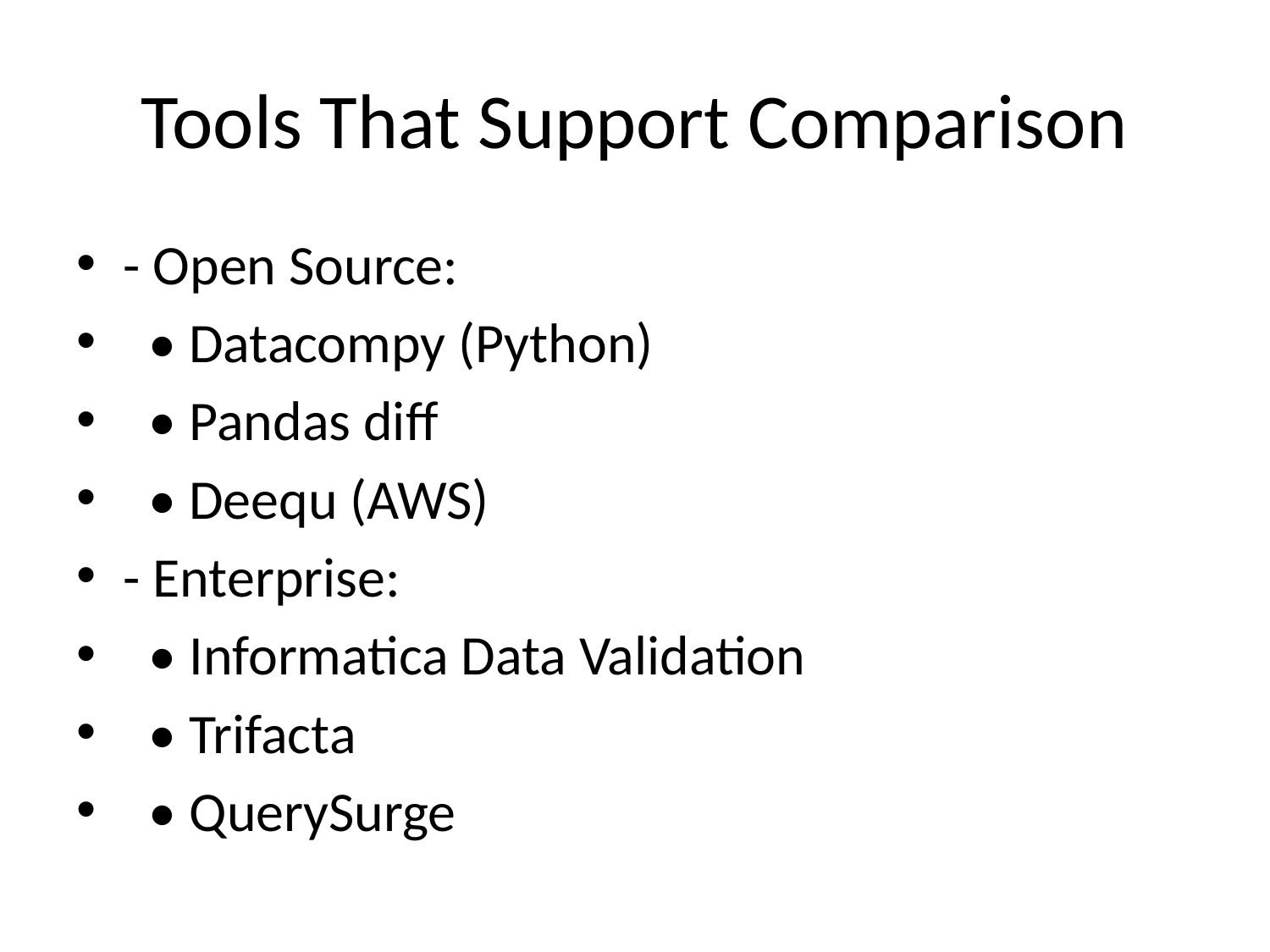

# Tools That Support Comparison
- Open Source:
  • Datacompy (Python)
  • Pandas diff
  • Deequ (AWS)
- Enterprise:
  • Informatica Data Validation
  • Trifacta
  • QuerySurge